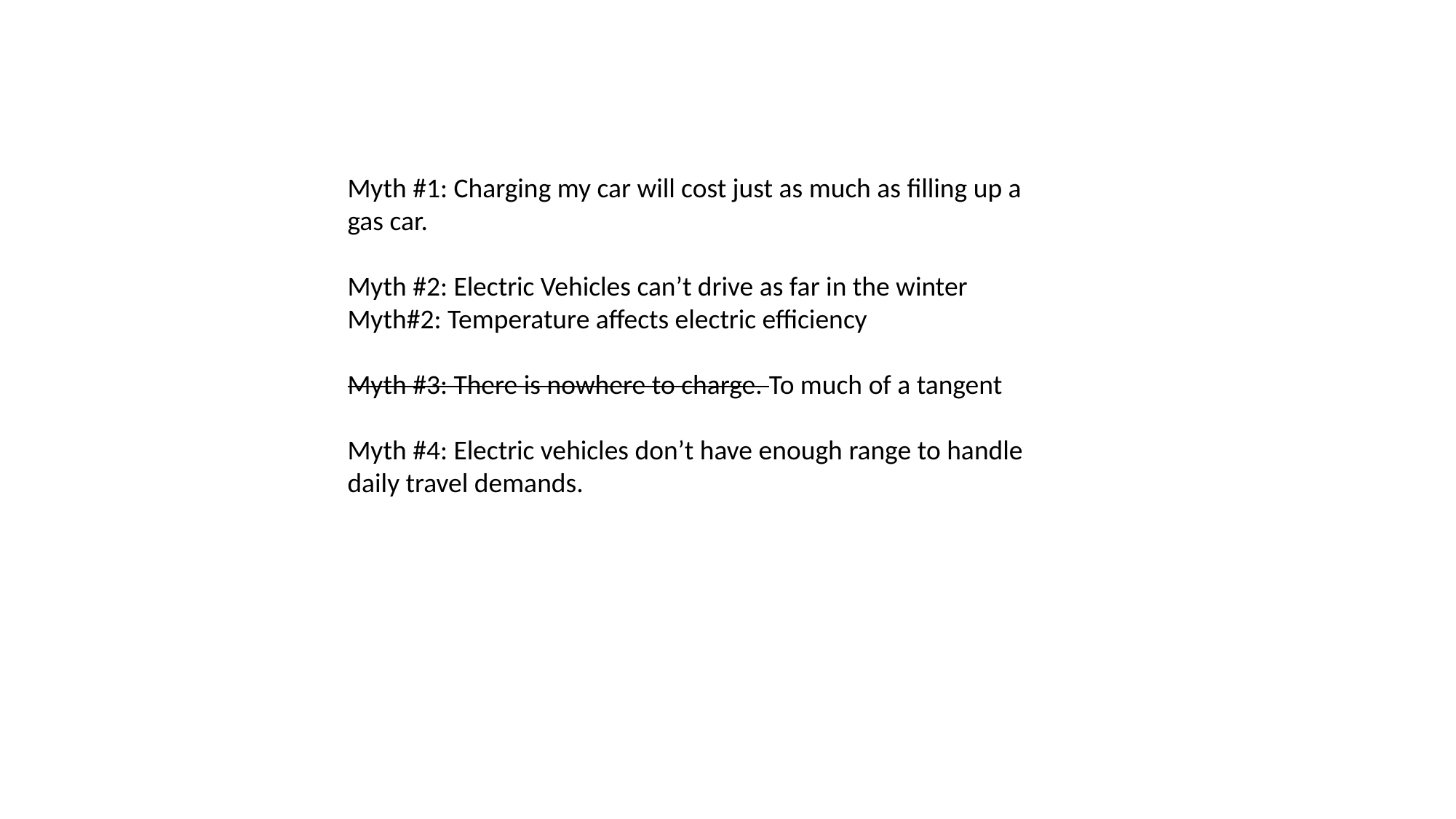

Myth #1: Charging my car will cost just as much as filling up a gas car.

Myth #2: Electric Vehicles can’t drive as far in the winter
Myth#2: Temperature affects electric efficiency

Myth #3: There is nowhere to charge. To much of a tangent

Myth #4: Electric vehicles don’t have enough range to handle daily travel demands.